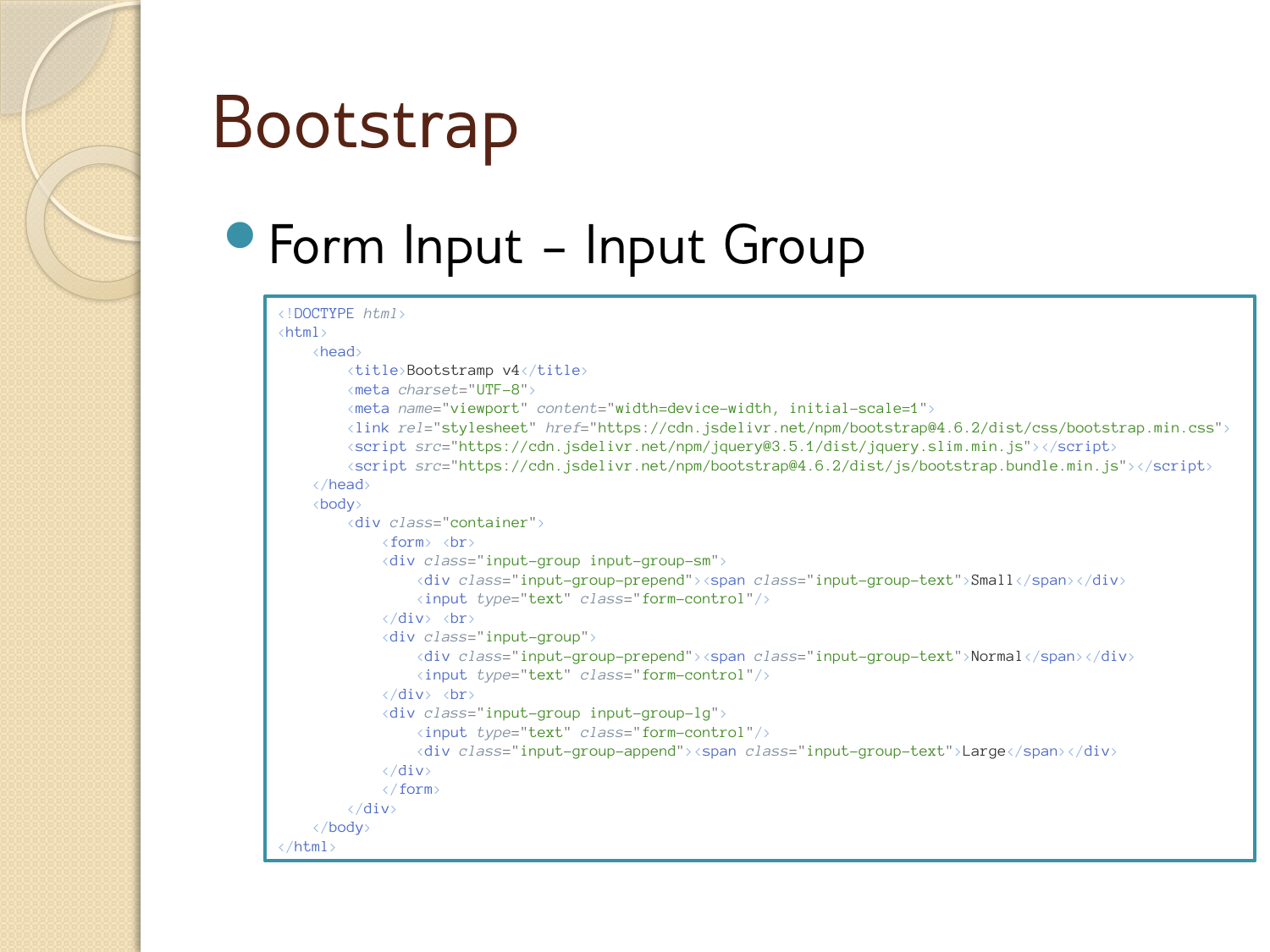

# Bootstrap
Form Input – Input Group

<!DOCTYPE html>
<html>
    <head>
        <title>Bootstramp v4</title>
        <meta charset="UTF-8">
        <meta name="viewport" content="width=device-width, initial-scale=1">
        <link rel="stylesheet" href="https://cdn.jsdelivr.net/npm/bootstrap@4.6.2/dist/css/bootstrap.min.css">
        <script src="https://cdn.jsdelivr.net/npm/jquery@3.5.1/dist/jquery.slim.min.js"></script>
        <script src="https://cdn.jsdelivr.net/npm/bootstrap@4.6.2/dist/js/bootstrap.bundle.min.js"></script>
    </head>
    <body>
        <div class="container">
            <form> <br>
            <div class="input-group input-group-sm">
                <div class="input-group-prepend"><span class="input-group-text">Small</span></div>
                <input type="text" class="form-control"/>
            </div> <br>
            <div class="input-group">
                <div class="input-group-prepend"><span class="input-group-text">Normal</span></div>
                <input type="text" class="form-control"/>
            </div> <br>
            <div class="input-group input-group-lg">
                <input type="text" class="form-control"/>
                <div class="input-group-append"><span class="input-group-text">Large</span></div>
            </div>
            </form>
        </div>
    </body>
</html>